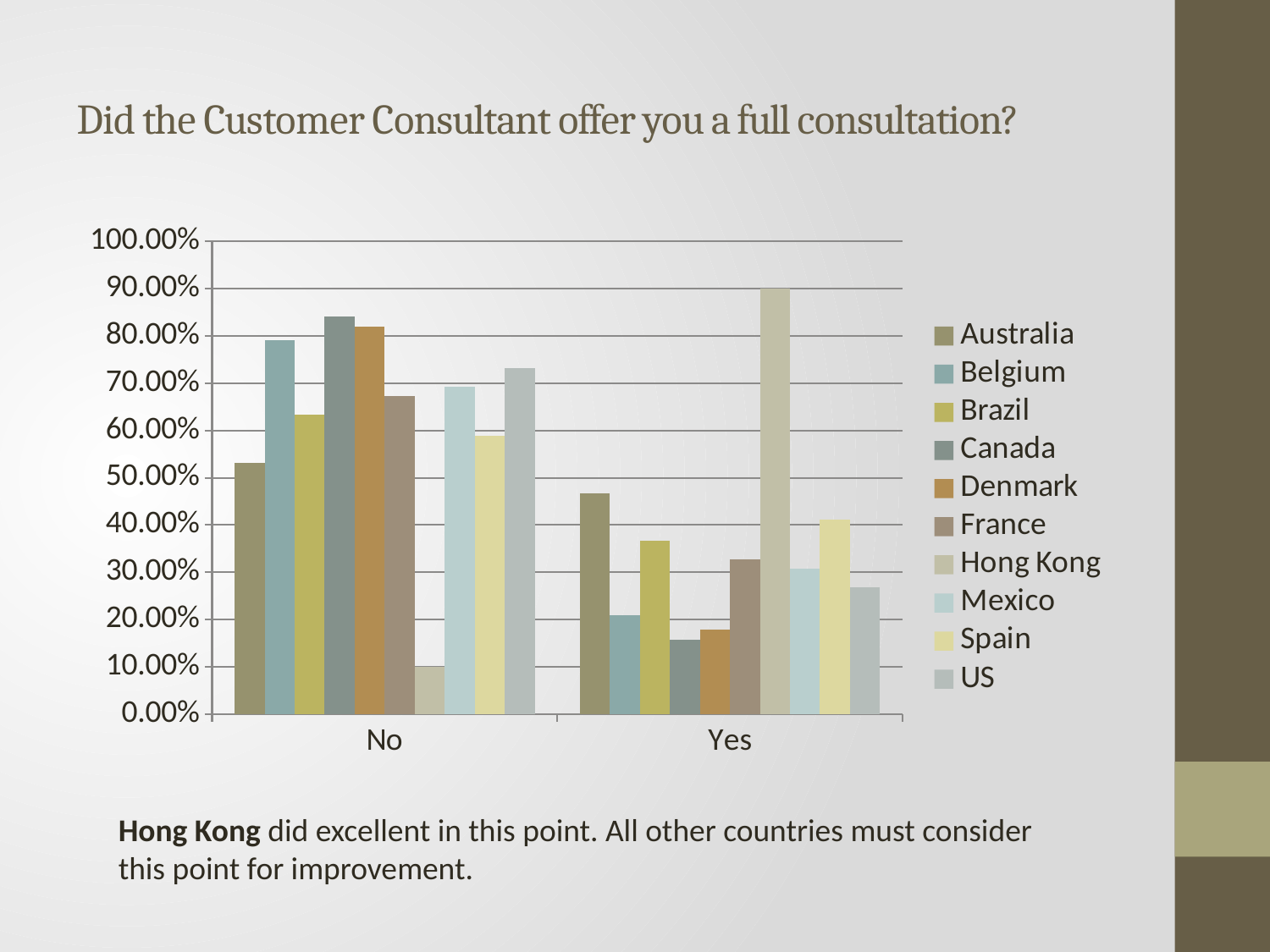

# Did the Customer Consultant offer you a full consultation?

### Chart

| Category | Australia | Belgium | Brazil | Canada | Denmark | France | Hong Kong | Mexico | Spain | US |
|---|---|---|---|---|---|---|---|---|---|---|
| No | 0.532258064516129 | 0.7916666666666666 | 0.6333333333333333 | 0.8421052631578947 | 0.8205128205128205 | 0.6721311475409836 | 0.1 | 0.6923076923076923 | 0.5882352941176471 | 0.7323943661971831 |
| Yes | 0.46774193548387094 | 0.20833333333333334 | 0.36666666666666664 | 0.15789473684210525 | 0.1794871794871795 | 0.32786885245901637 | 0.9 | 0.3076923076923077 | 0.4117647058823529 | 0.2676056338028169 |
Hong Kong did excellent in this point. All other countries must consider this point for improvement.